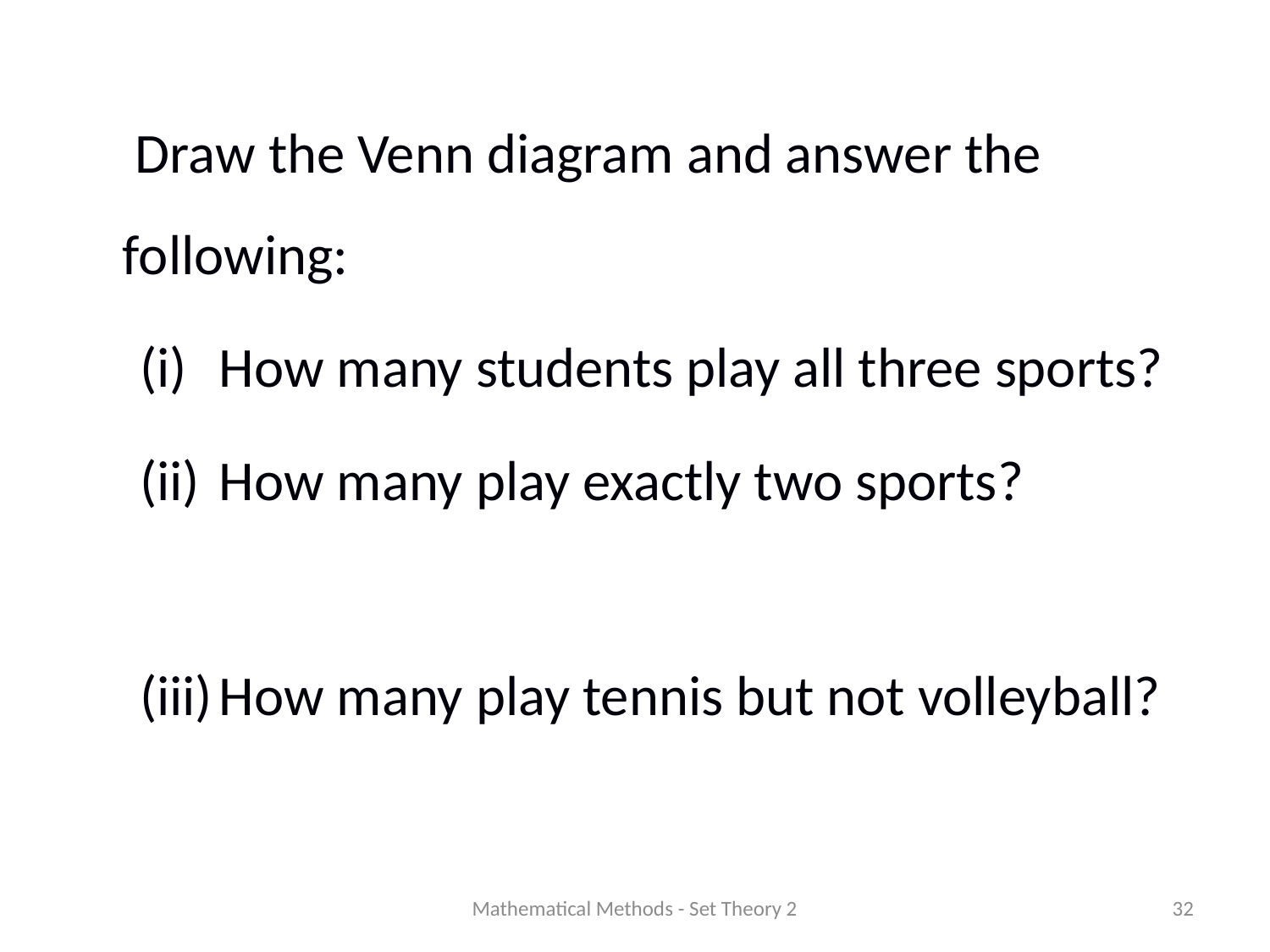

Draw the Venn diagram and answer the following:
How many students play all three sports?
How many play exactly two sports?
How many play tennis but not volleyball?

Mathematical Methods - Set Theory 2
32